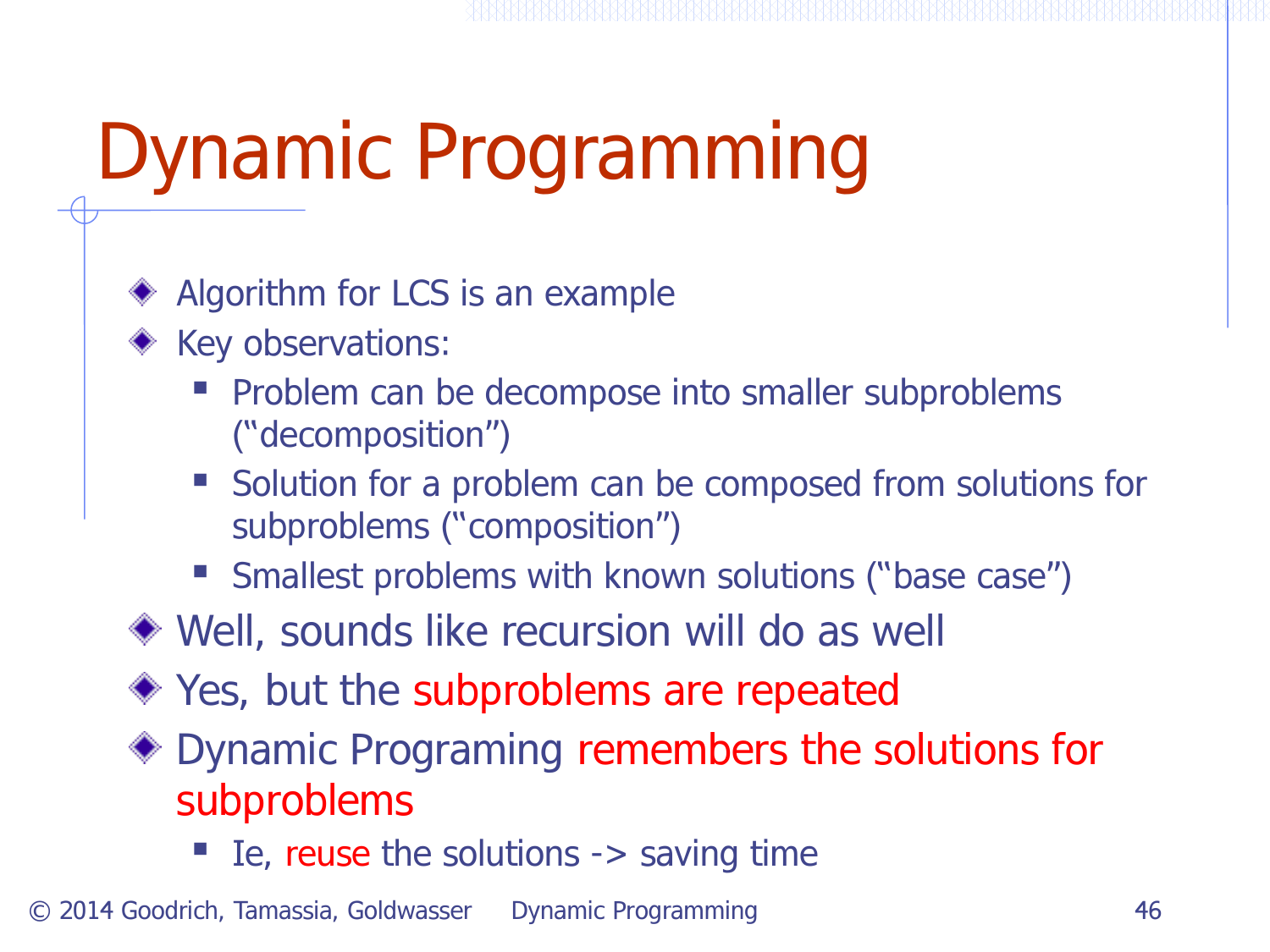

# Dynamic Programming
Algorithm for LCS is an example
Key observations:
Problem can be decompose into smaller subproblems (“decomposition”)
Solution for a problem can be composed from solutions for subproblems (“composition”)
Smallest problems with known solutions (“base case”)
Well, sounds like recursion will do as well
Yes, but the subproblems are repeated
Dynamic Programing remembers the solutions for subproblems
Ie, reuse the solutions -> saving time

Dynamic Programming
46